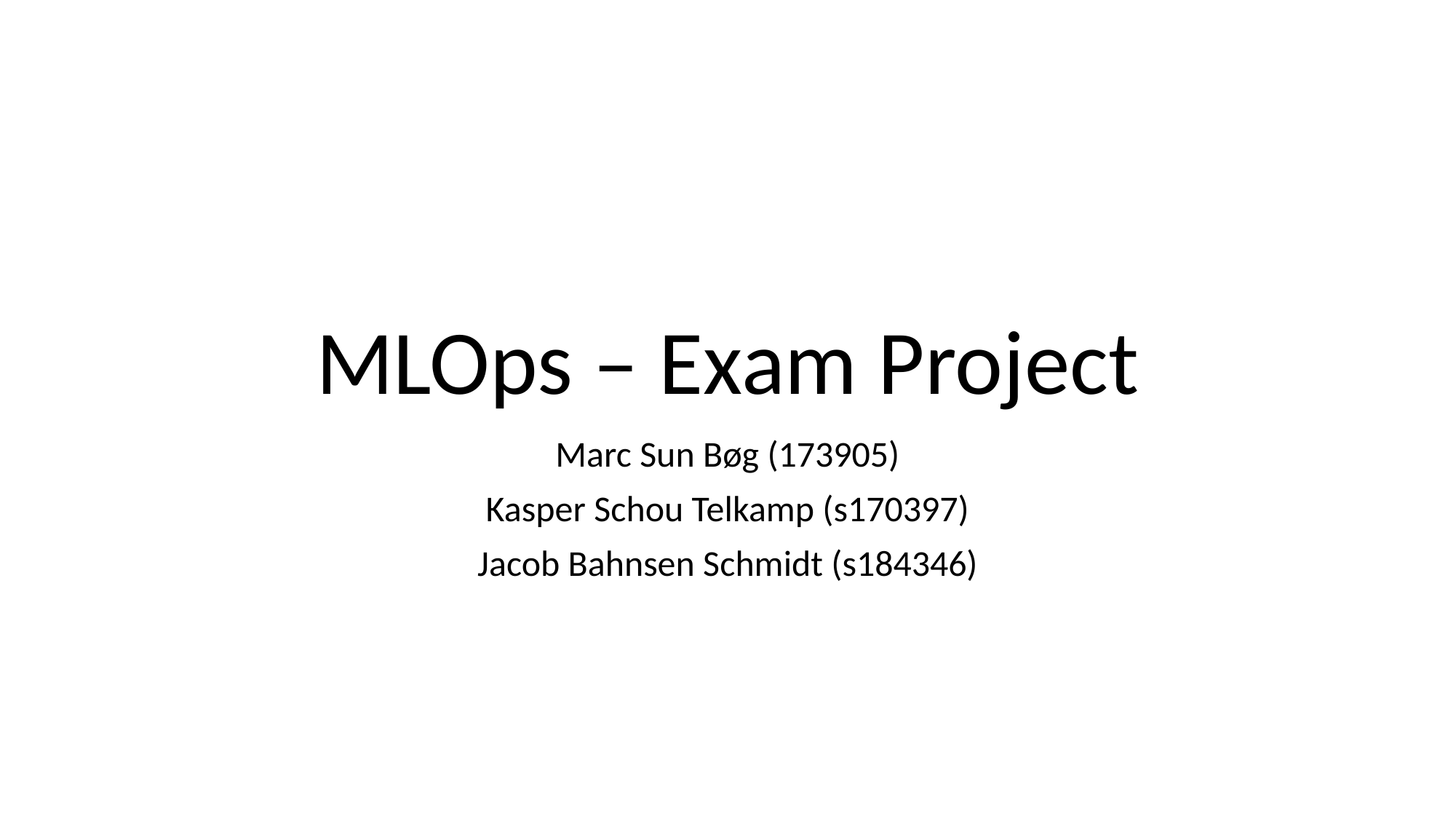

# MLOps – Exam Project
Marc Sun Bøg (173905)
Kasper Schou Telkamp (s170397)
Jacob Bahnsen Schmidt (s184346)